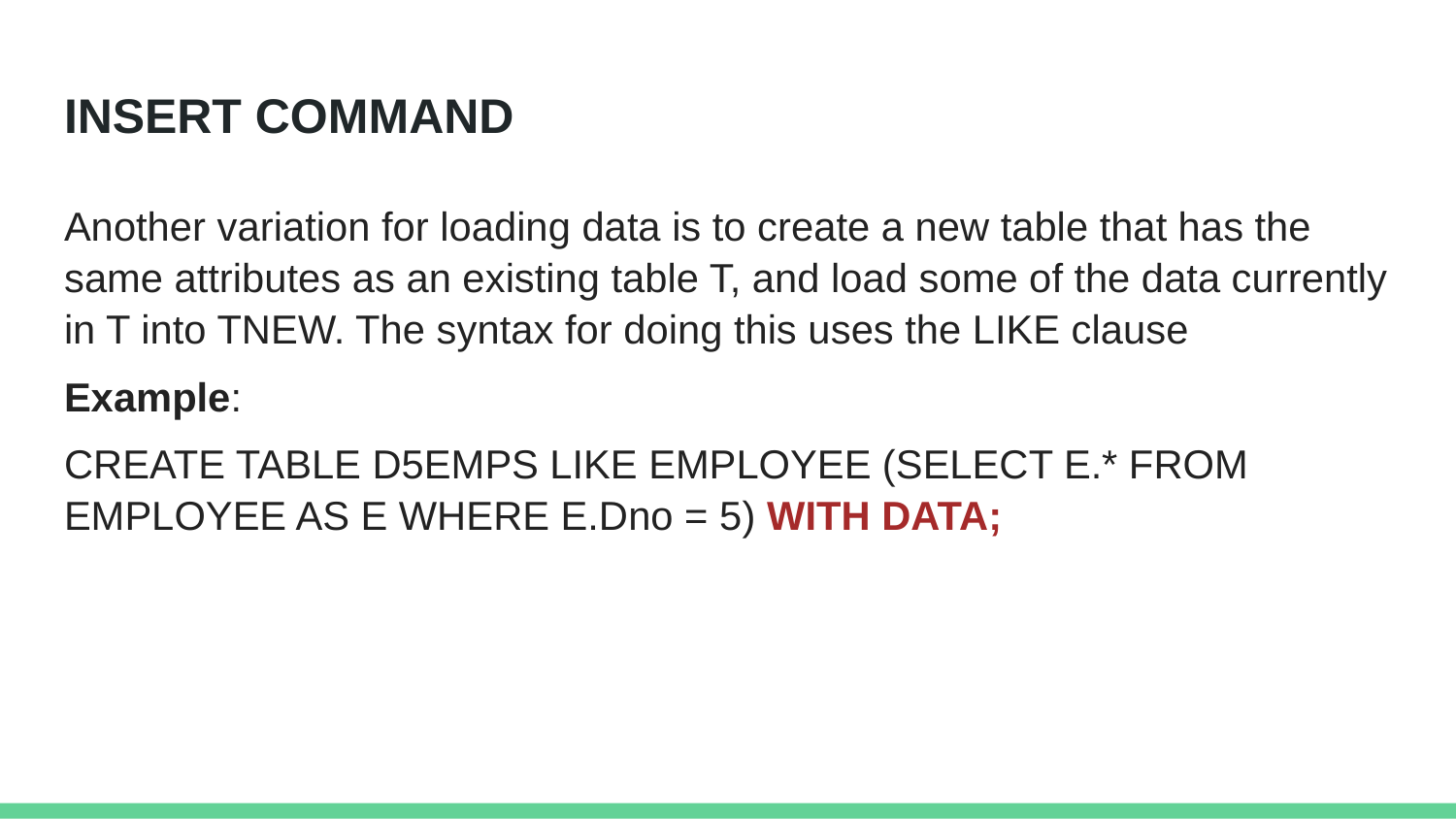

# INSERT COMMAND
Another variation for loading data is to create a new table that has the same attributes as an existing table T, and load some of the data currently in T into TNEW. The syntax for doing this uses the LIKE clause
Example:
CREATE TABLE D5EMPS LIKE EMPLOYEE (SELECT E.* FROM EMPLOYEE AS E WHERE E.Dno = 5) WITH DATA;